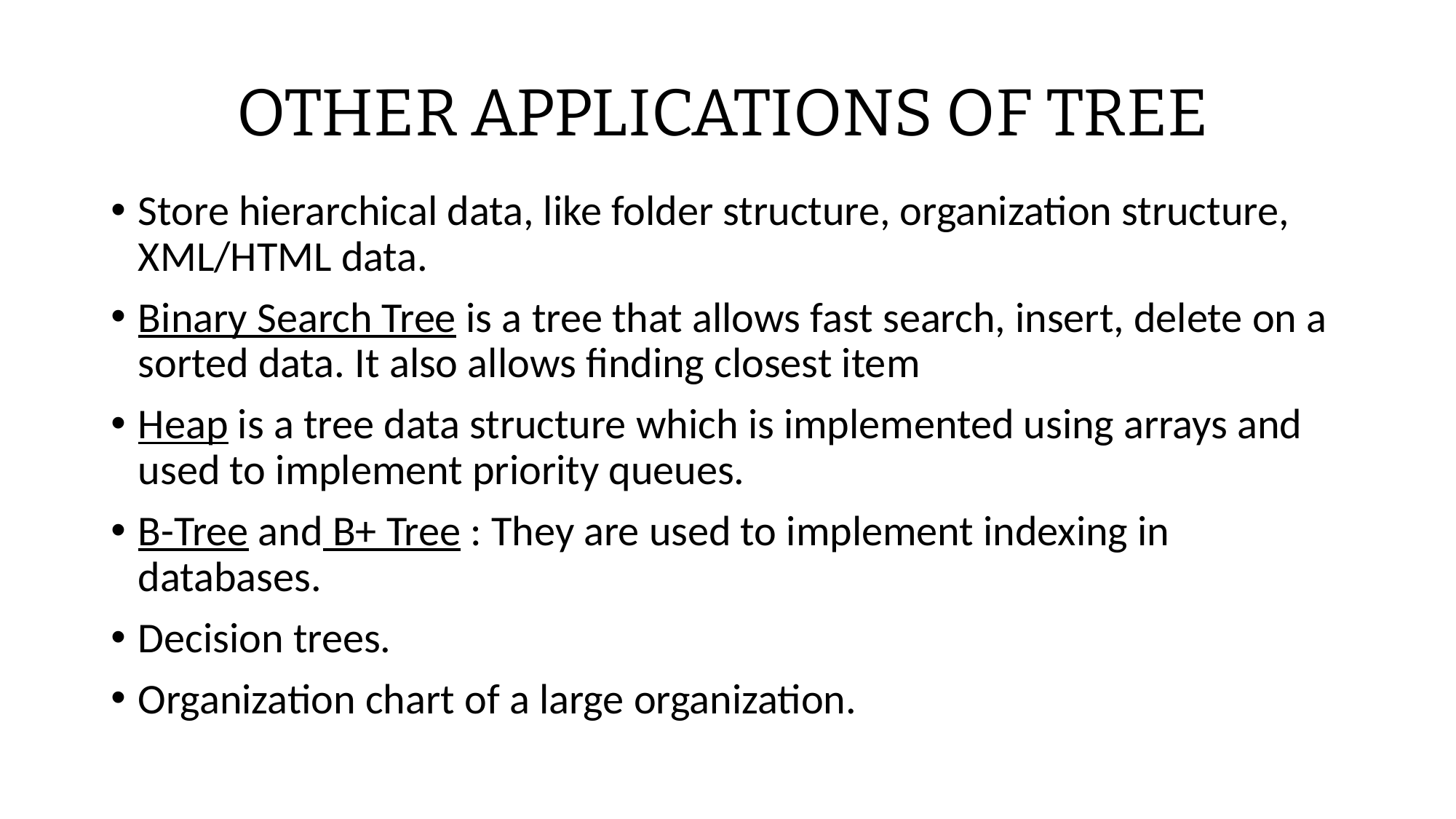

# OTHER APPLICATIONS OF TREE
Store hierarchical data, like folder structure, organization structure, XML/HTML data.
Binary Search Tree is a tree that allows fast search, insert, delete on a sorted data. It also allows finding closest item
Heap is a tree data structure which is implemented using arrays and used to implement priority queues.
B-Tree and B+ Tree : They are used to implement indexing in databases.
Decision trees.
Organization chart of a large organization.